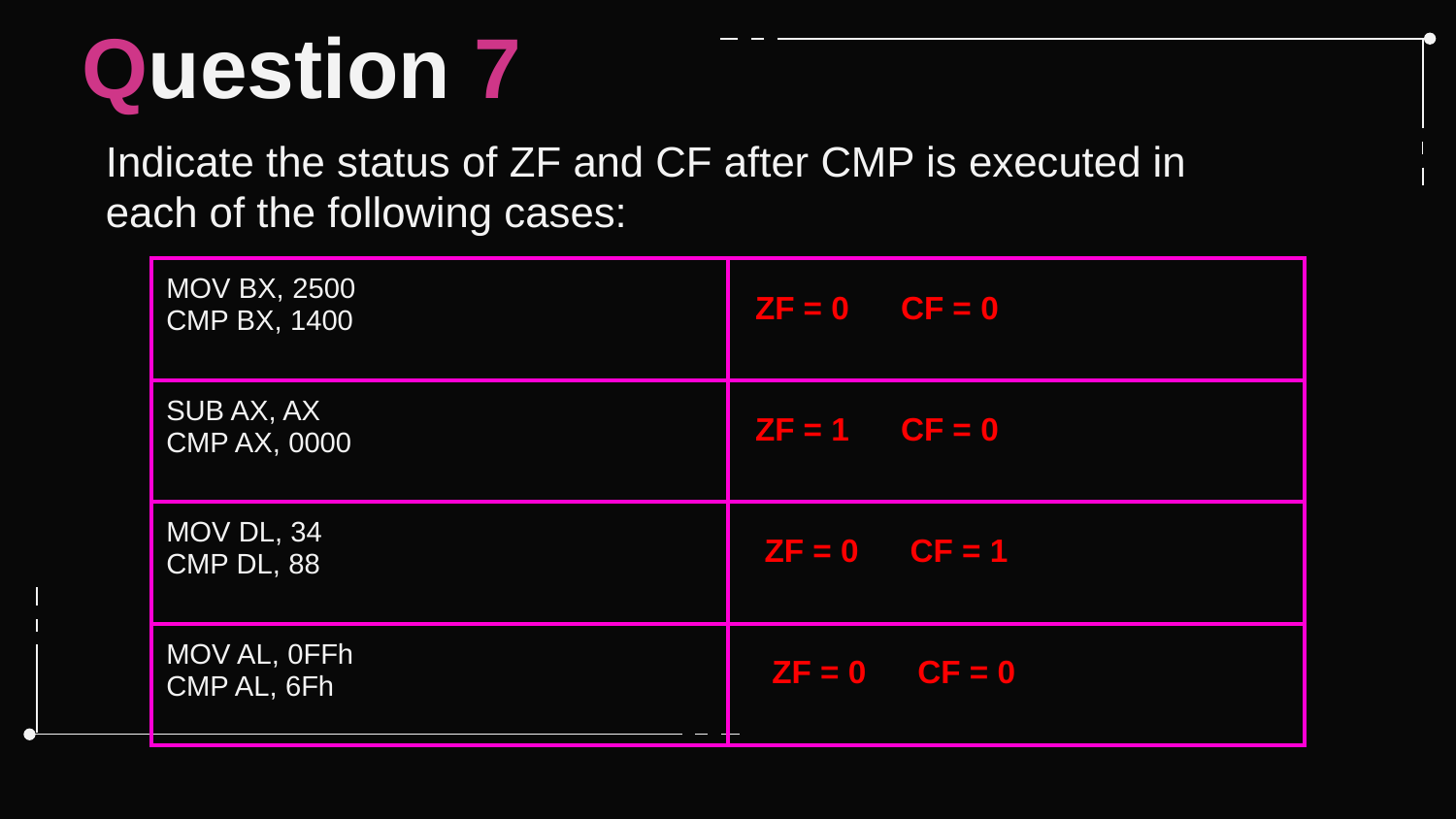

# Question 7
Indicate the status of ZF and CF after CMP is executed in each of the following cases:
| MOV BX, 2500 CMP BX, 1400 |  |
| --- | --- |
| SUB AX, AX CMP AX, 0000 |  |
| MOV DL, 34 CMP DL, 88 |  |
| MOV AL, 0FFh CMP AL, 6Fh |  |
ZF = 0	CF = 0
ZF = 1	CF = 0
ZF = 0	CF = 1
ZF = 0	CF = 0